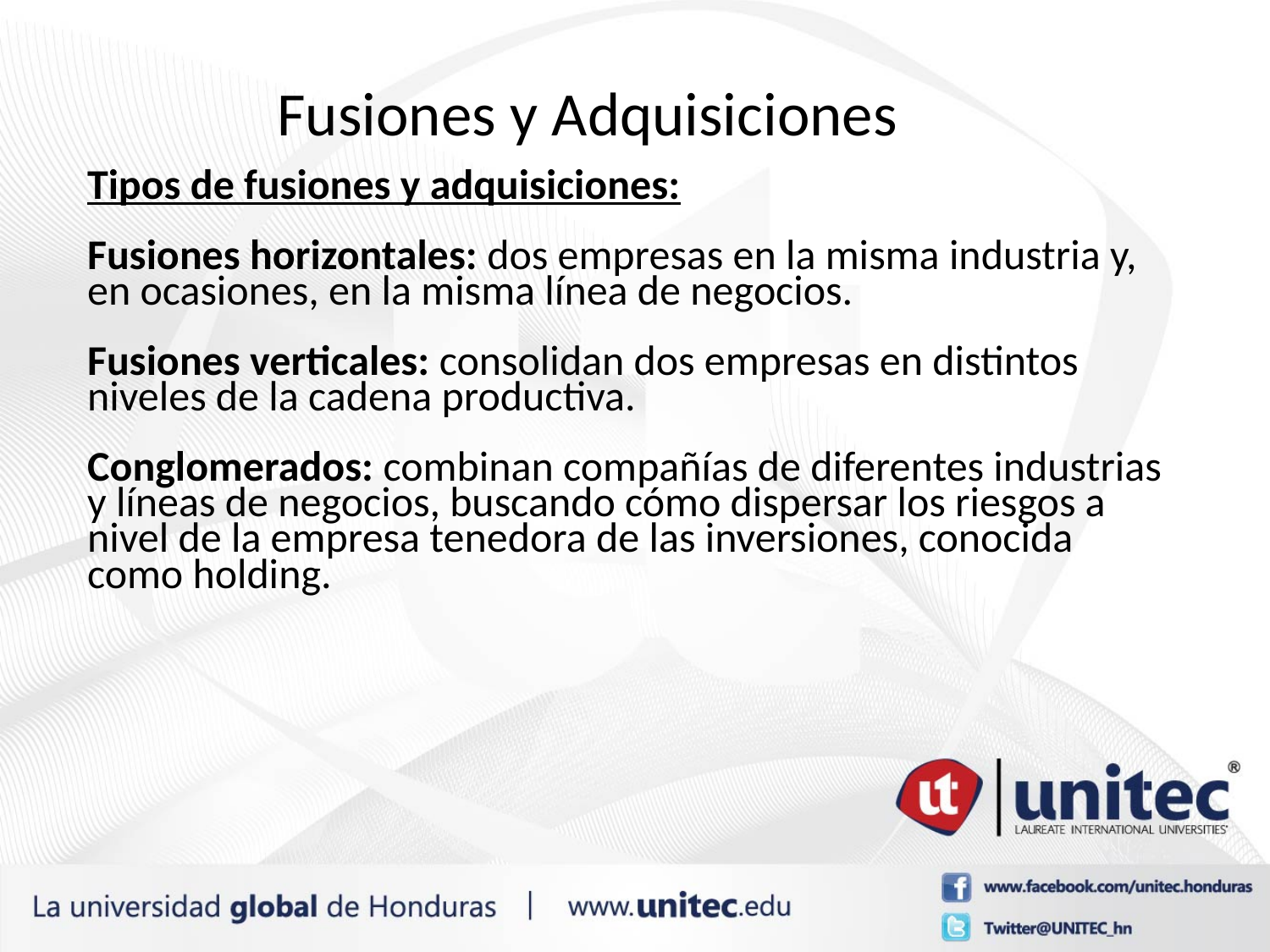

# Fusiones y Adquisiciones

Tipos de fusiones y adquisiciones:
Fusiones horizontales: dos empresas en la misma industria y, en ocasiones, en la misma línea de negocios.
Fusiones verticales: consolidan dos empresas en distintos niveles de la cadena productiva.
Conglomerados: combinan compañías de diferentes industrias y líneas de negocios, buscando cómo dispersar los riesgos a nivel de la empresa tenedora de las inversiones, conocida como holding.